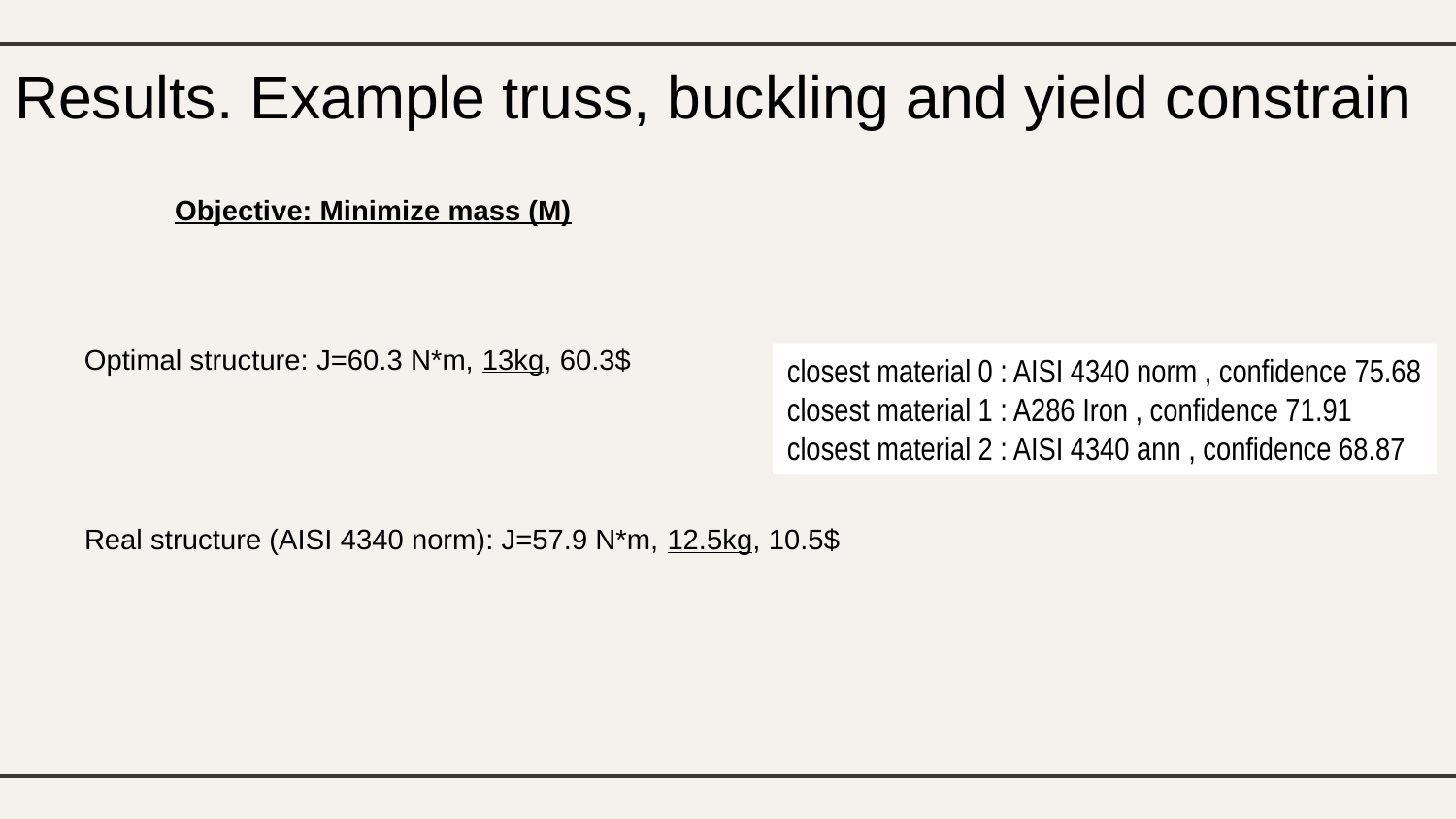

# Results. Example truss, buckling and yield constrain
Objective: Minimize mass (M)
Optimal structure: J=60.3 N*m, 13kg, 60.3$
closest material 0 : AISI 4340 norm , confidence 75.68
closest material 1 : A286 Iron , confidence 71.91
closest material 2 : AISI 4340 ann , confidence 68.87
Real structure (AISI 4340 norm): J=57.9 N*m, 12.5kg, 10.5$